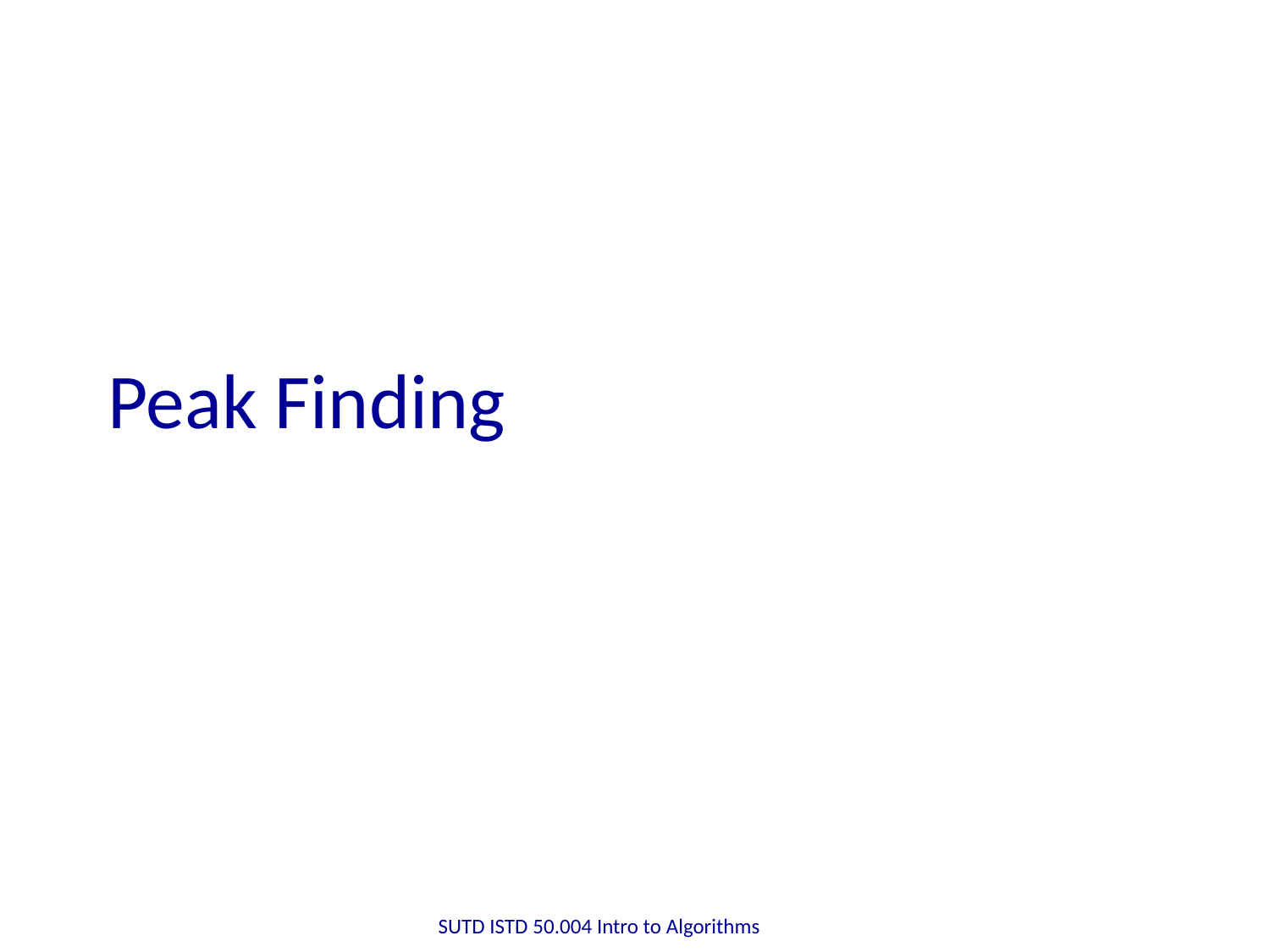

# Peak Finding

SUTD ISTD 50.004 Intro to Algorithms